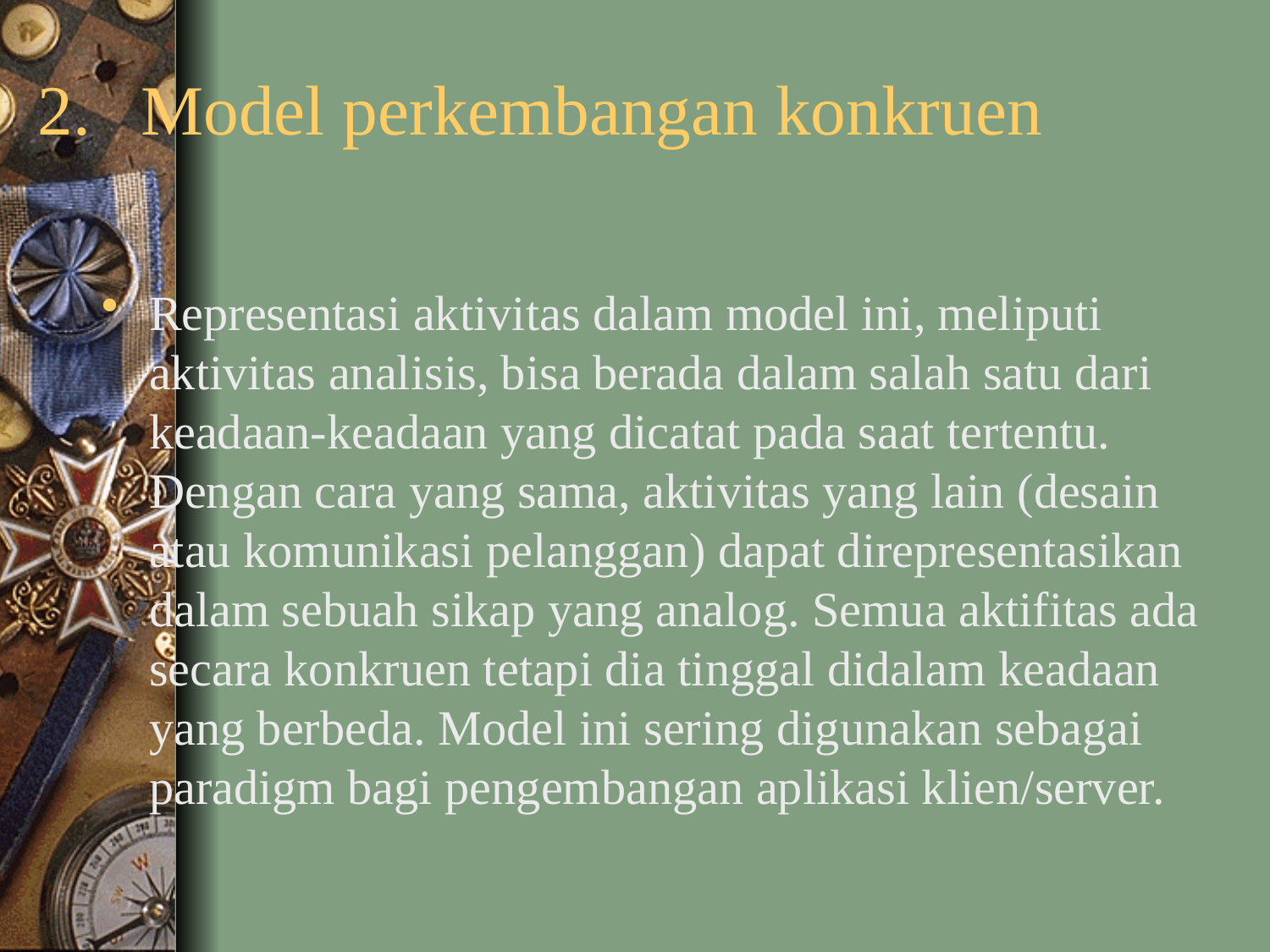

# Model perkembangan konkruen
Representasi aktivitas dalam model ini, meliputi aktivitas analisis, bisa berada dalam salah satu dari keadaan-keadaan yang dicatat pada saat tertentu. Dengan cara yang sama, aktivitas yang lain (desain atau komunikasi pelanggan) dapat direpresentasikan dalam sebuah sikap yang analog. Semua aktifitas ada secara konkruen tetapi dia tinggal didalam keadaan yang berbeda. Model ini sering digunakan sebagai paradigm bagi pengembangan aplikasi klien/server.